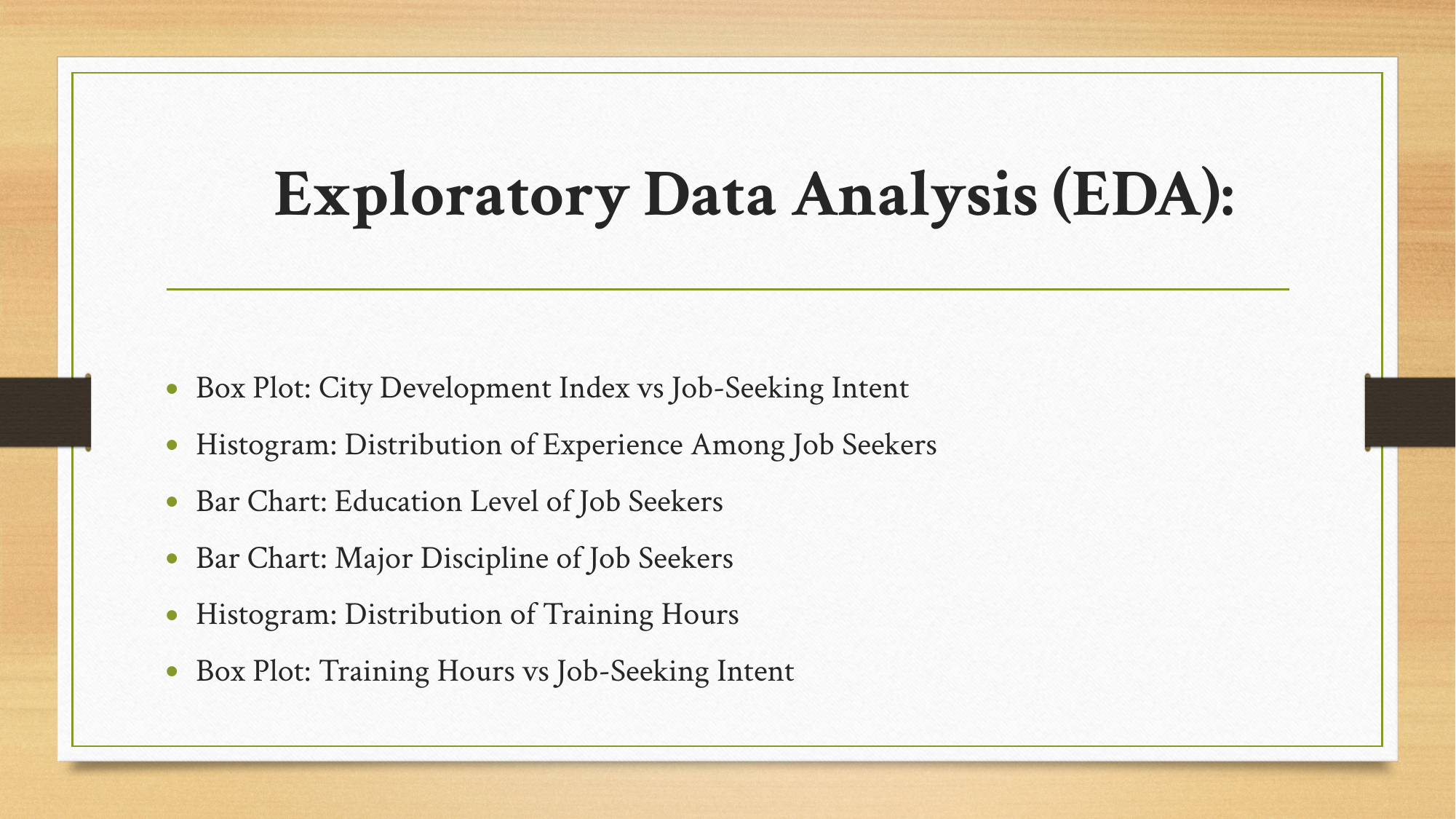

# Exploratory Data Analysis (EDA):

Box Plot: City Development Index vs Job-Seeking Intent
Histogram: Distribution of Experience Among Job Seekers
Bar Chart: Education Level of Job Seekers
Bar Chart: Major Discipline of Job Seekers
Histogram: Distribution of Training Hours
Box Plot: Training Hours vs Job-Seeking Intent